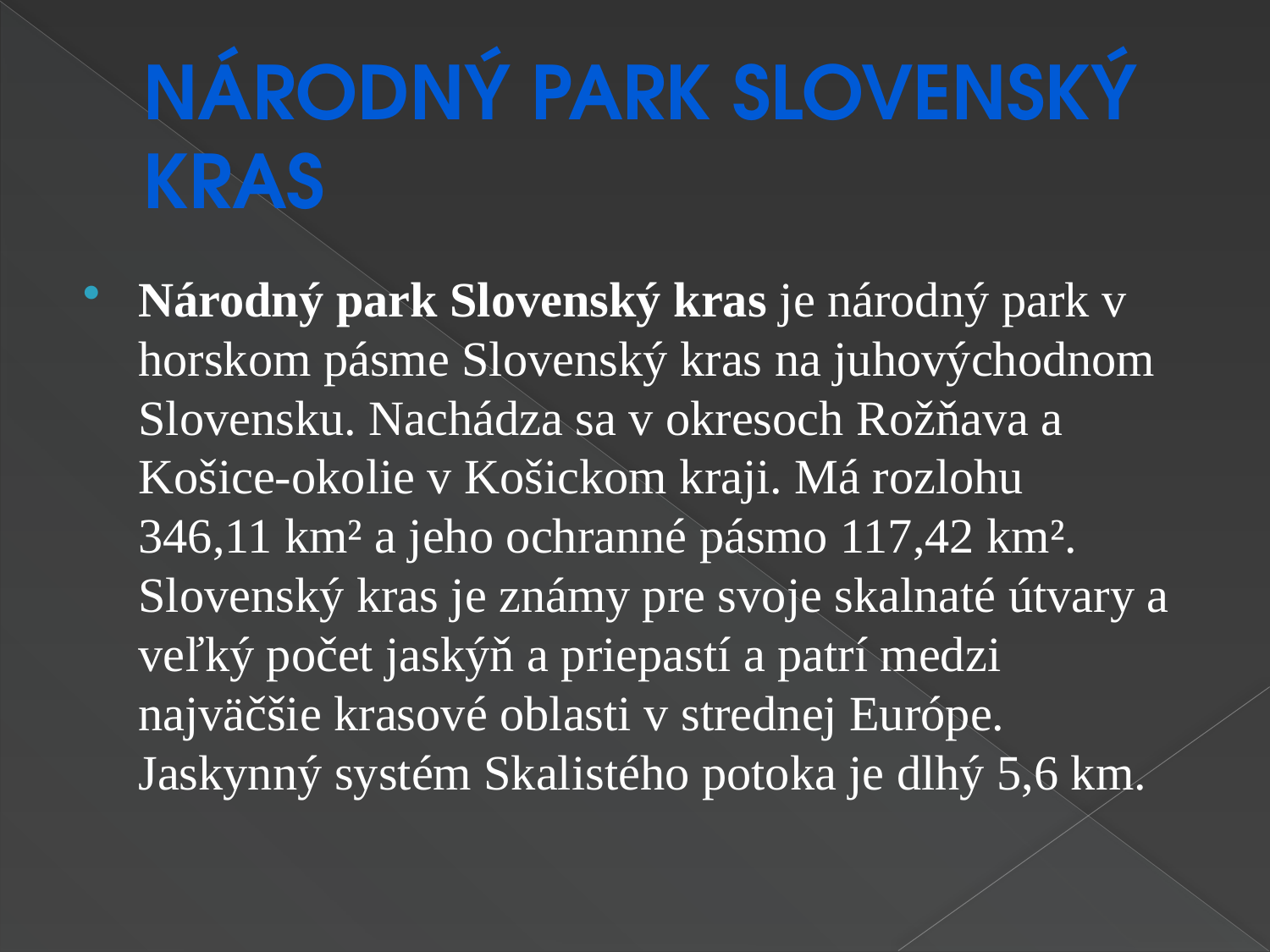

# Národný park Slovenský kras
Národný park Slovenský kras je národný park v horskom pásme Slovenský kras na juhovýchodnom Slovensku. Nachádza sa v okresoch Rožňava a Košice-okolie v Košickom kraji. Má rozlohu 346,11 km² a jeho ochranné pásmo 117,42 km². Slovenský kras je známy pre svoje skalnaté útvary a veľký počet jaskýň a priepastí a patrí medzi najväčšie krasové oblasti v strednej Európe. Jaskynný systém Skalistého potoka je dlhý 5,6 km.